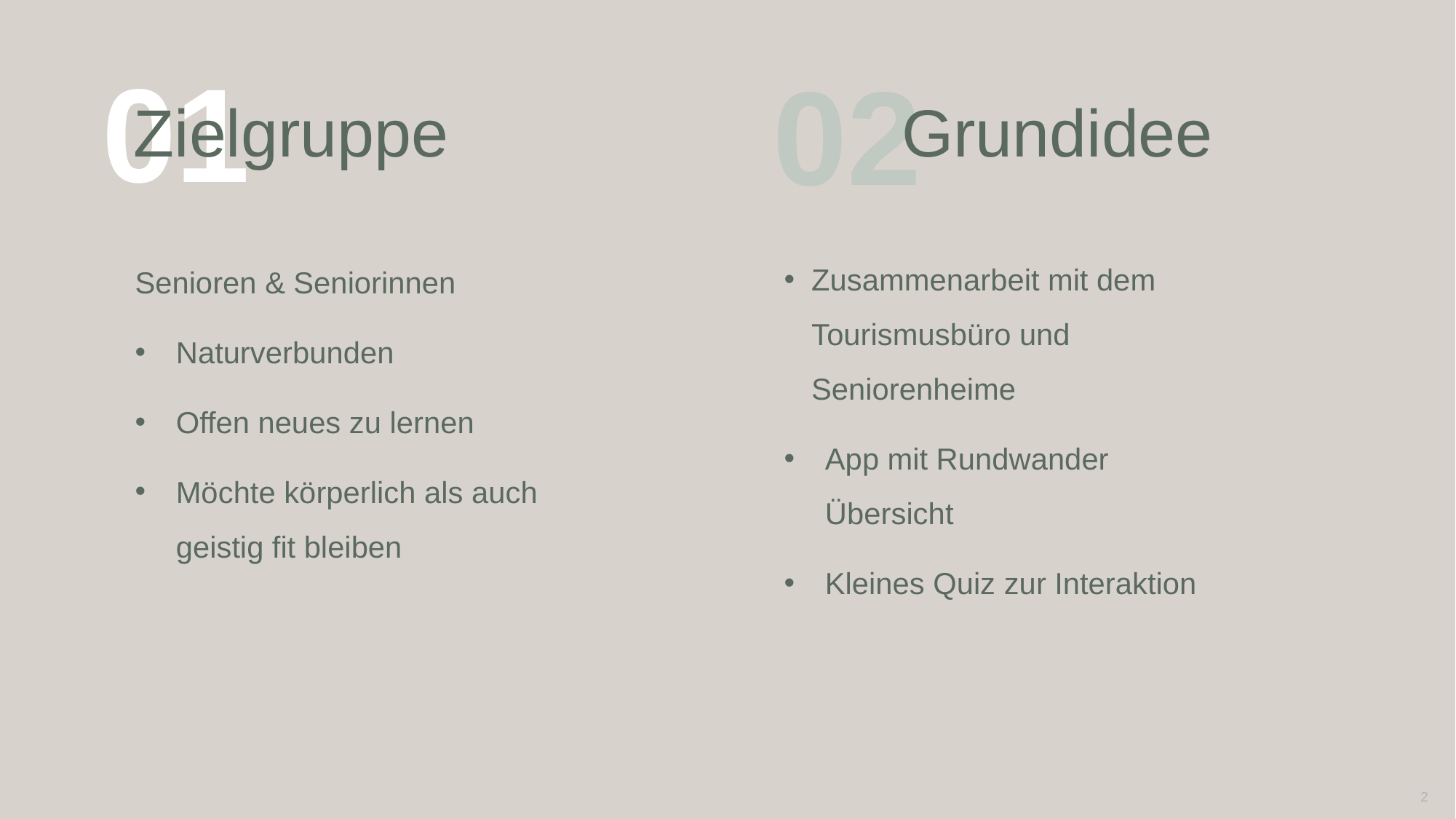

Grundidee
# Zielgruppe
01
02
Zusammenarbeit mit dem Tourismusbüro und Seniorenheime
App mit Rundwander Übersicht
Kleines Quiz zur Interaktion
Senioren & Seniorinnen
Naturverbunden
Offen neues zu lernen
Möchte körperlich als auch geistig fit bleiben

2